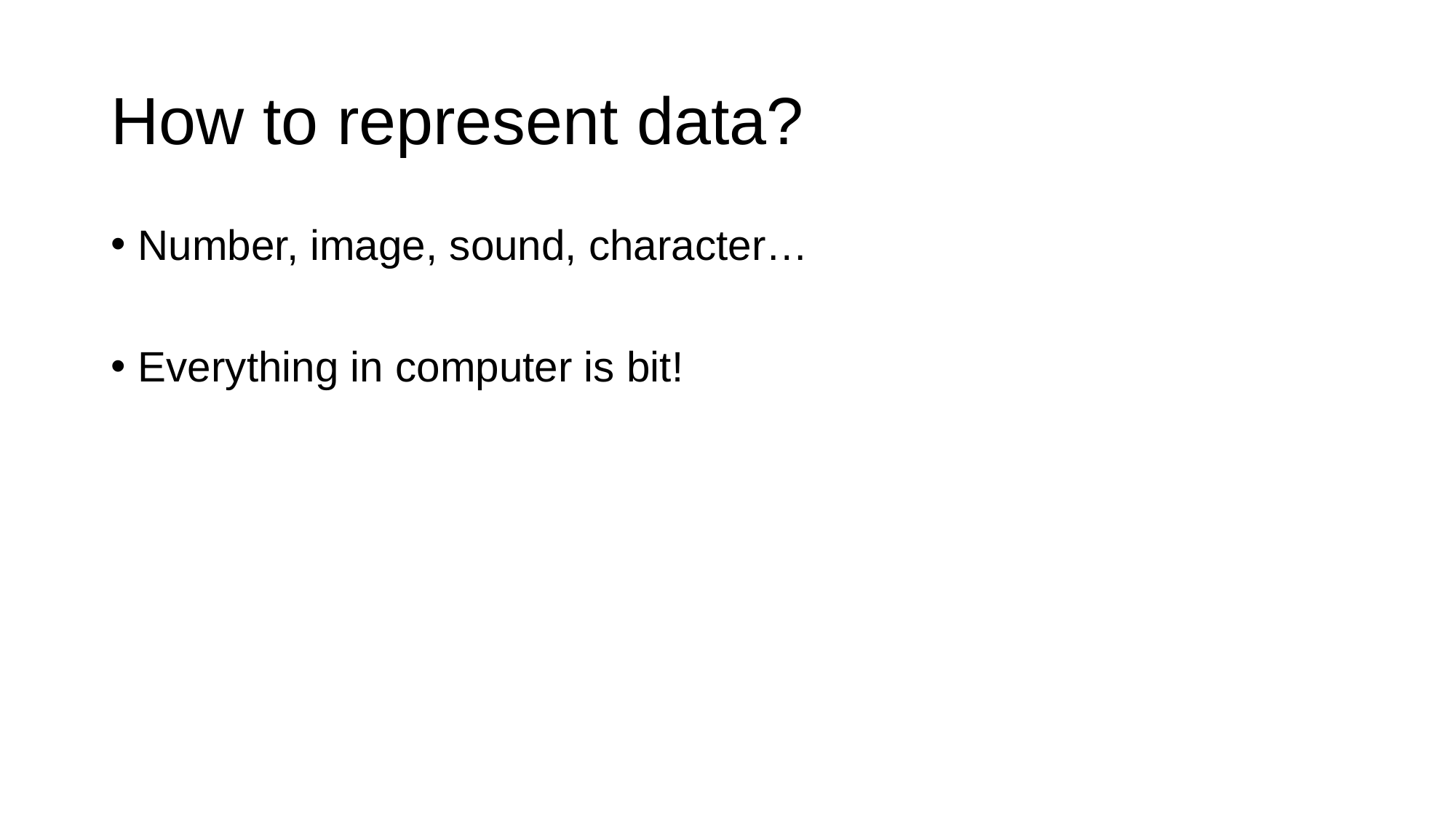

# How to represent data?
Number, image, sound, character…

Everything in computer is bit!